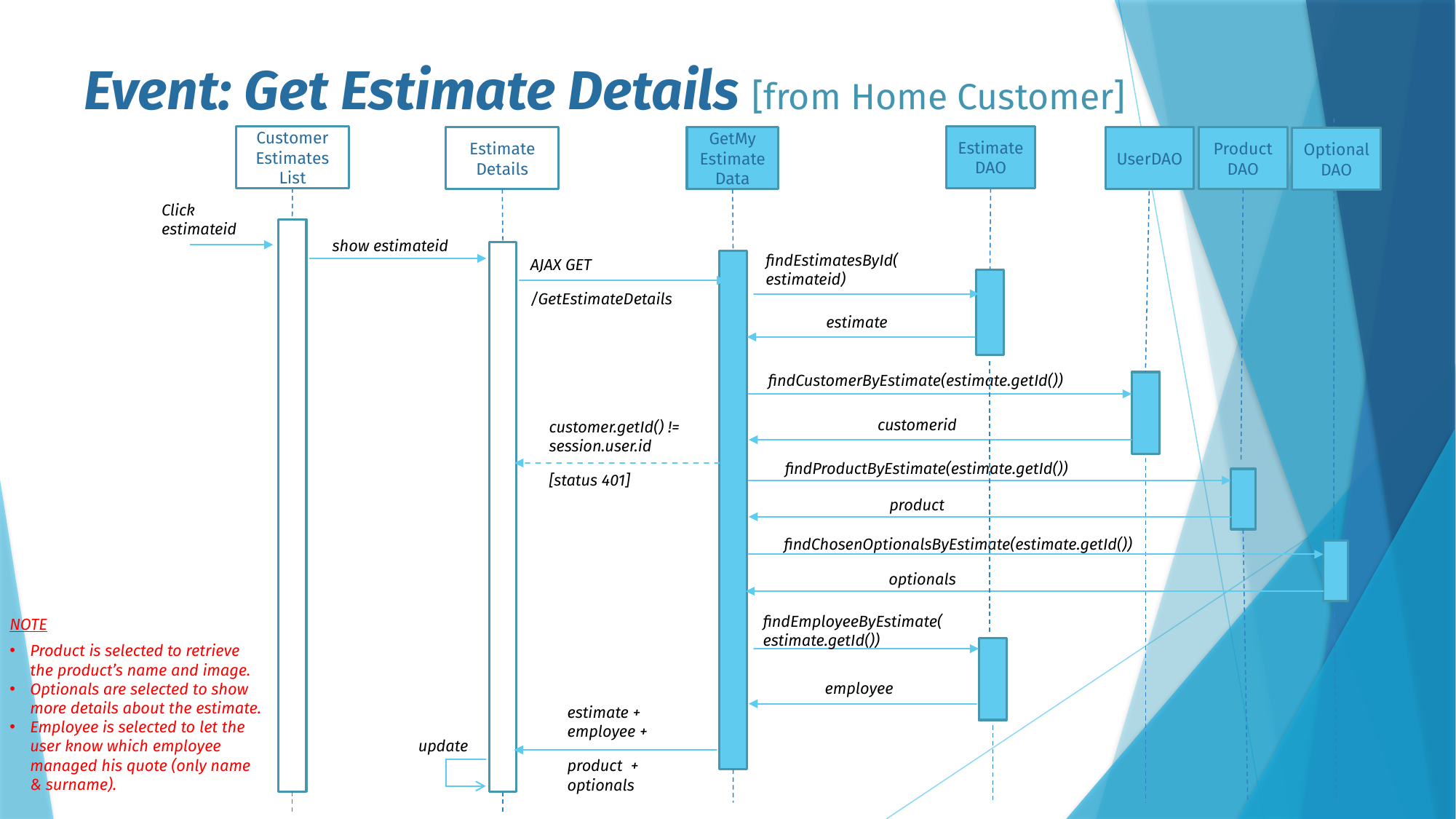

# Event: Get Estimate Details [from Home Customer]
Customer
Estimates
List
Estimate
DAO
UserDAO
Estimate
Details
GetMy
Estimate
Data
Product
DAO
Optional
DAO
Click
estimateid

show estimateid

findEstimatesById(
estimateid)
AJAX GET
/GetEstimateDetails

estimate
findCustomerByEstimate(estimate.getId())

customerid
customer.getId() != session.user.id
[status 401]
findProductByEstimate(estimate.getId())

product
findChosenOptionalsByEstimate(estimate.getId())

optionals
findEmployeeByEstimate(estimate.getId())
NOTE
Product is selected to retrieve the product’s name and image.
Optionals are selected to show more details about the estimate.
Employee is selected to let the user know which employee managed his quote (only name & surname).

employee
estimate +
employee +
product  +
optionals
update